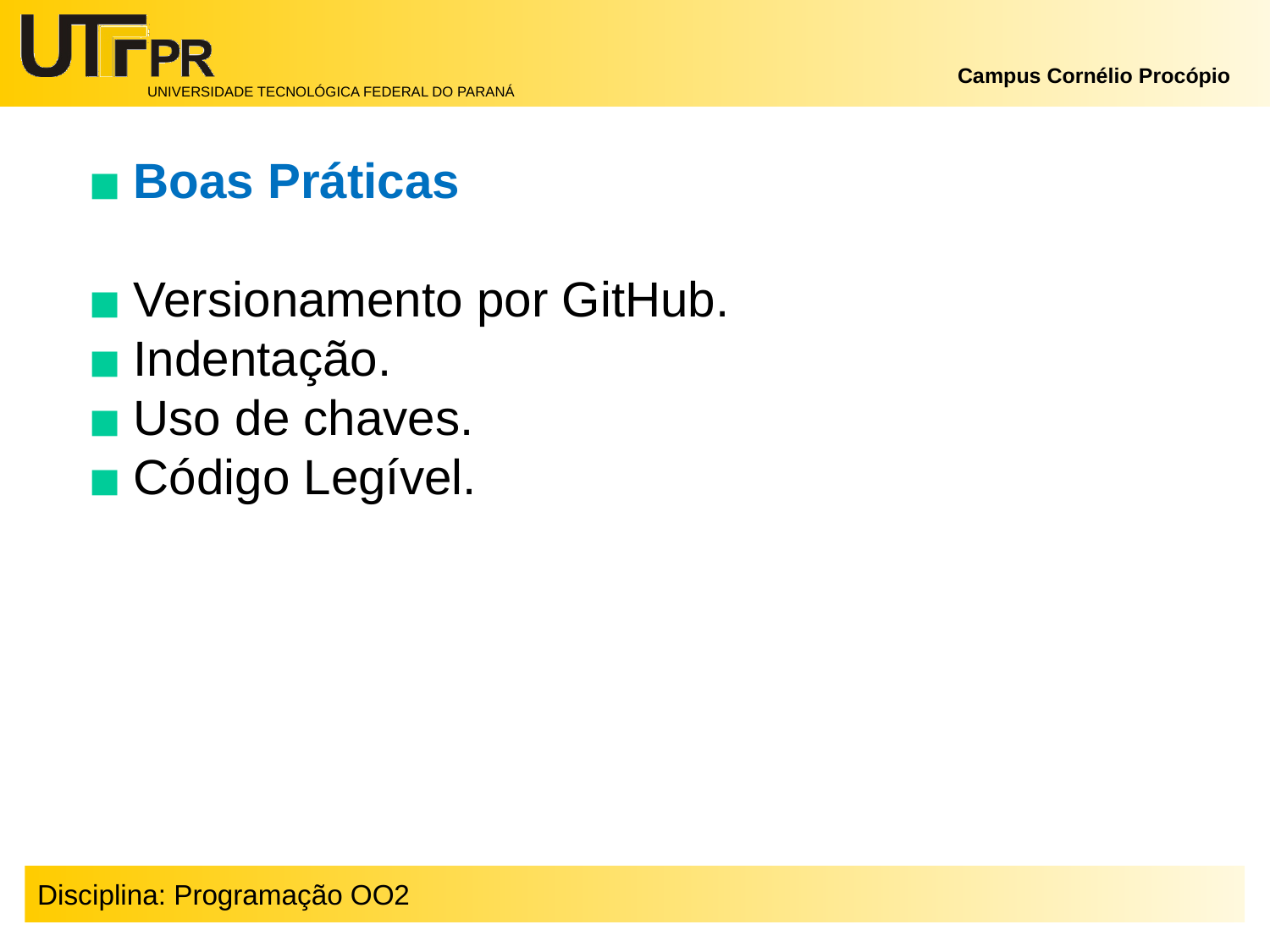

Boas Práticas

Versionamento por GitHub.
Indentação.
Uso de chaves.
Código Legível.

Disciplina: Programação OO2